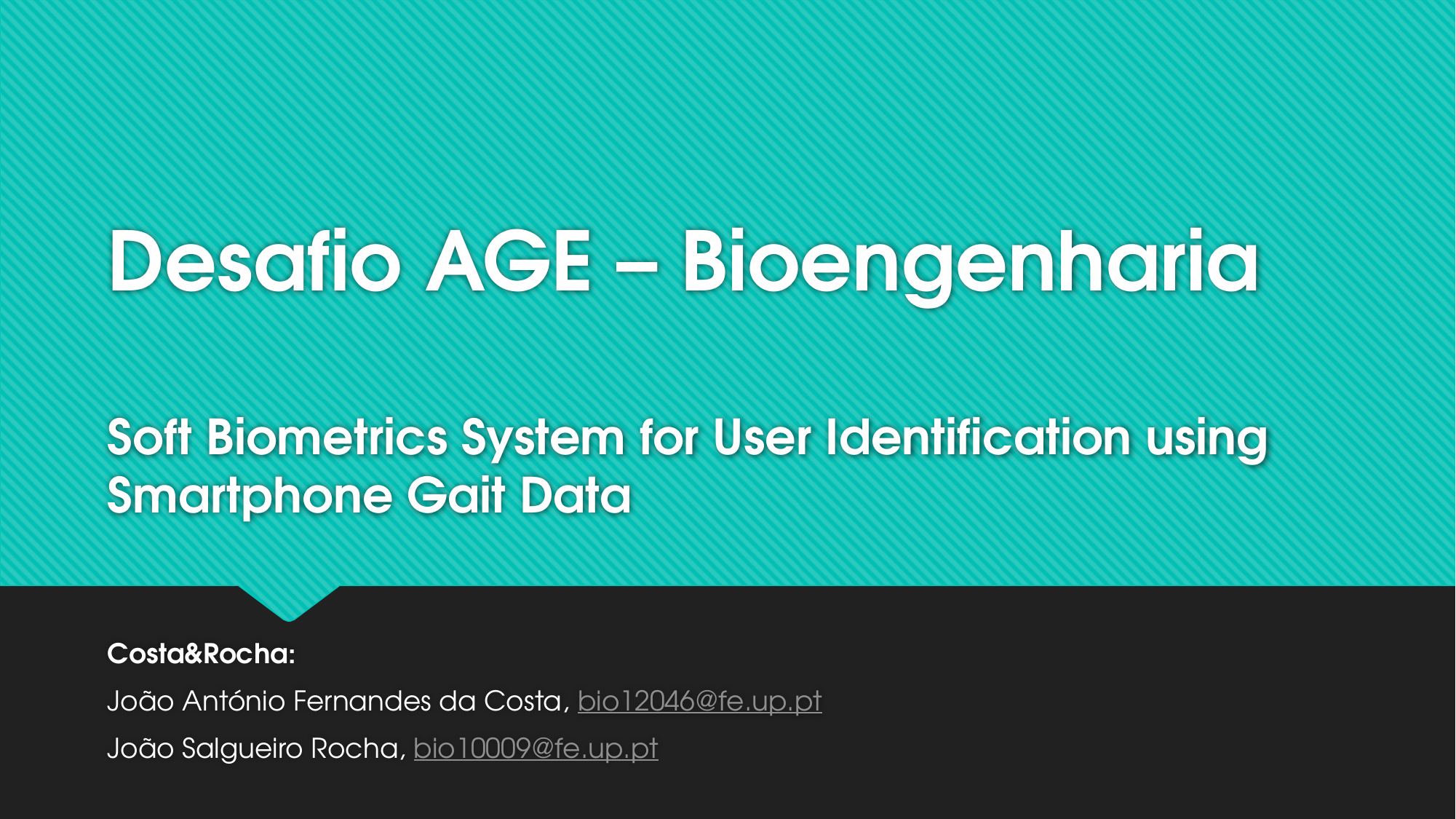

# Desafio AGE – Bioengenharia Soft Biometrics System for User Identification using Smartphone Gait Data
Costa&Rocha:
João António Fernandes da Costa, bio12046@fe.up.pt
João Salgueiro Rocha, bio10009@fe.up.pt